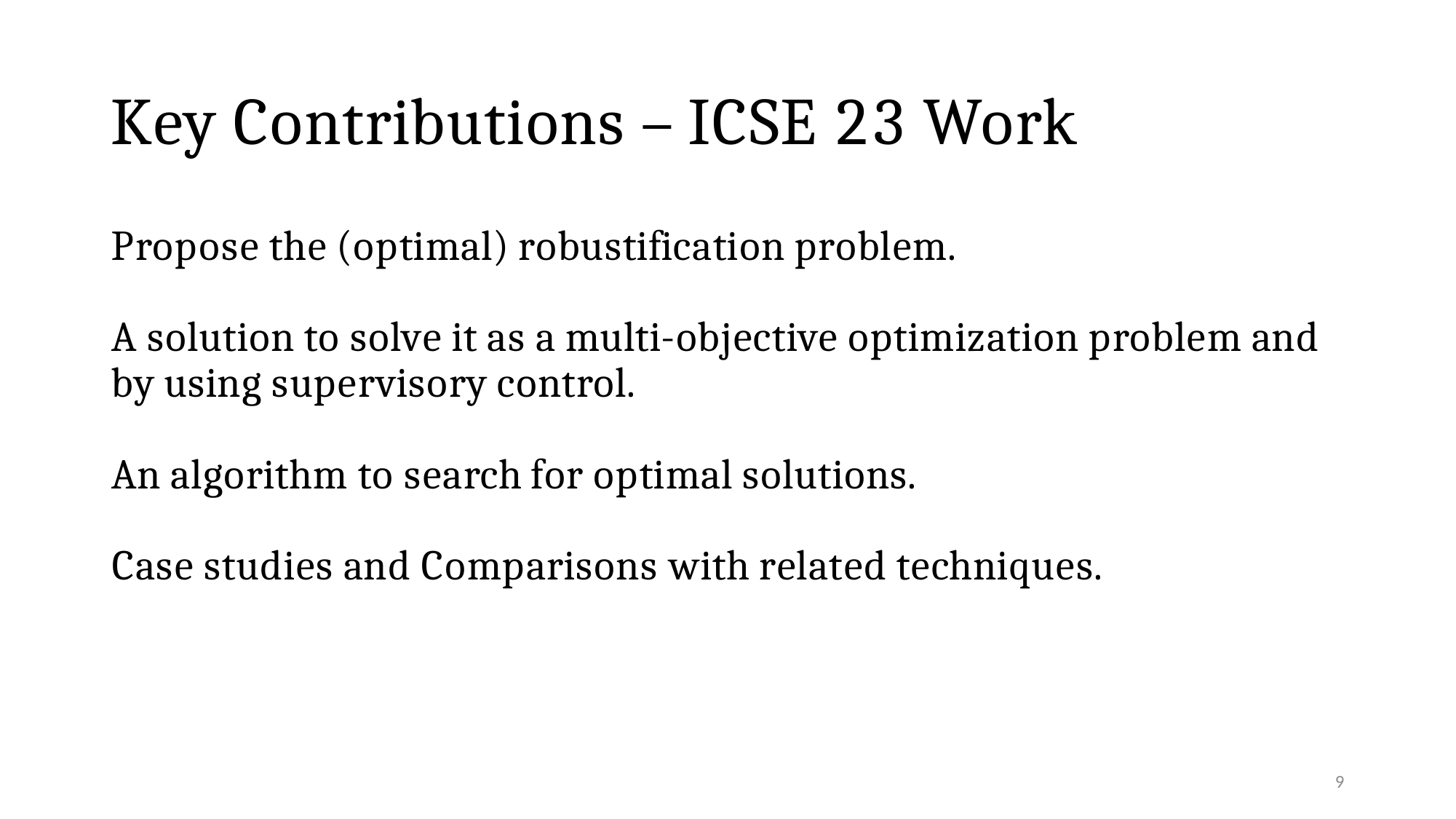

# Key Contributions – ICSE 23 Work
Propose the (optimal) robustification problem.
A solution to solve it as a multi-objective optimization problem and by using supervisory control.
An algorithm to search for optimal solutions.
Case studies and Comparisons with related techniques.
9